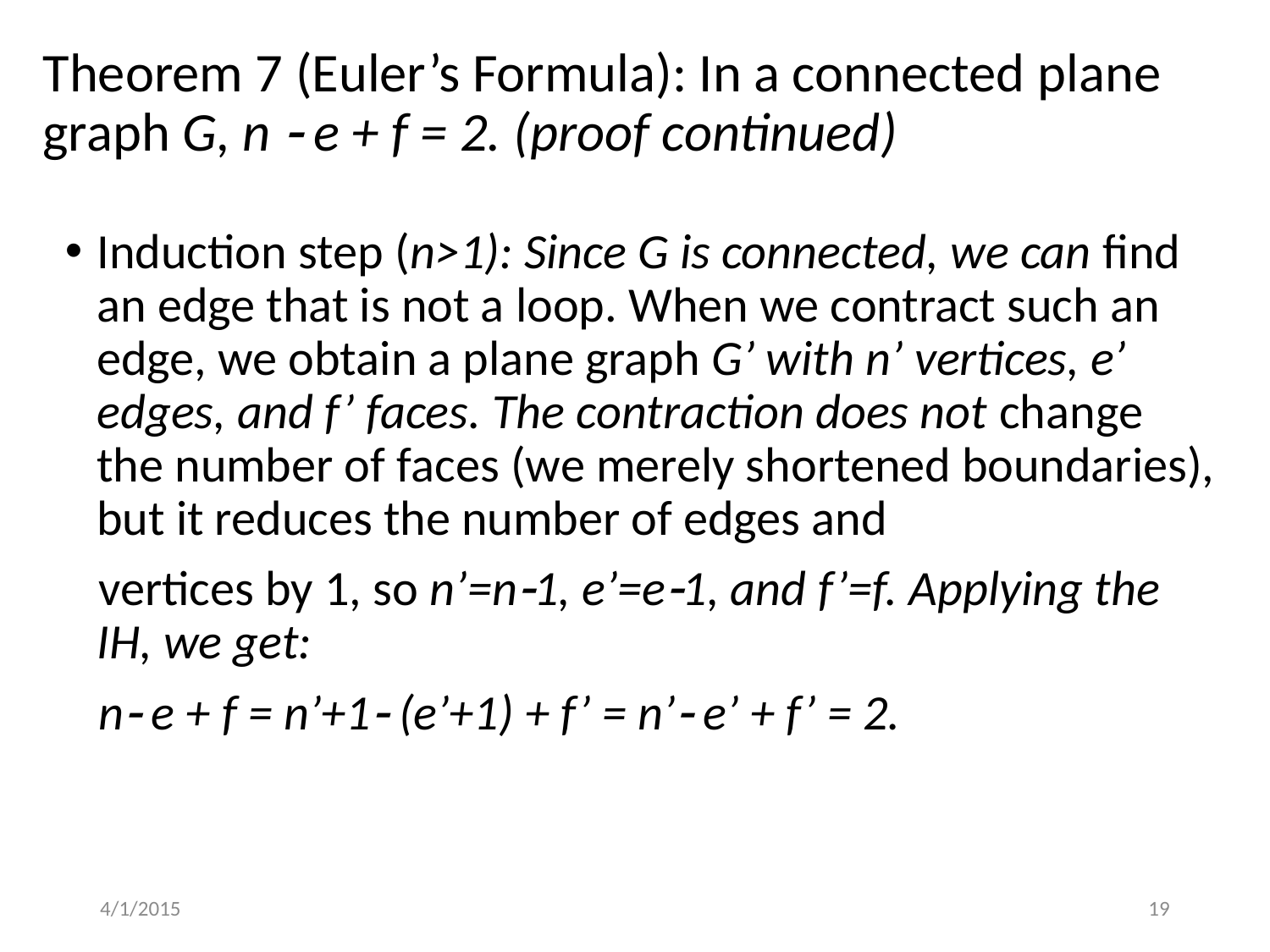

# Theorem 7 (Euler’s Formula): In a connected plane graph G, n − e + f = 2. (proof continued)
Induction step (n>1): Since G is connected, we can find an edge that is not a loop. When we contract such an edge, we obtain a plane graph G’ with n’ vertices, e’ edges, and f’ faces. The contraction does not change the number of faces (we merely shortened boundaries), but it reduces the number of edges and
   vertices by 1, so n’=n−1, e’=e−1, and f’=f. Applying the IH, we get:
   n− e + f = n’+1− (e’+1) + f’ = n’− e’ + f’ = 2.
4/1/2015
19